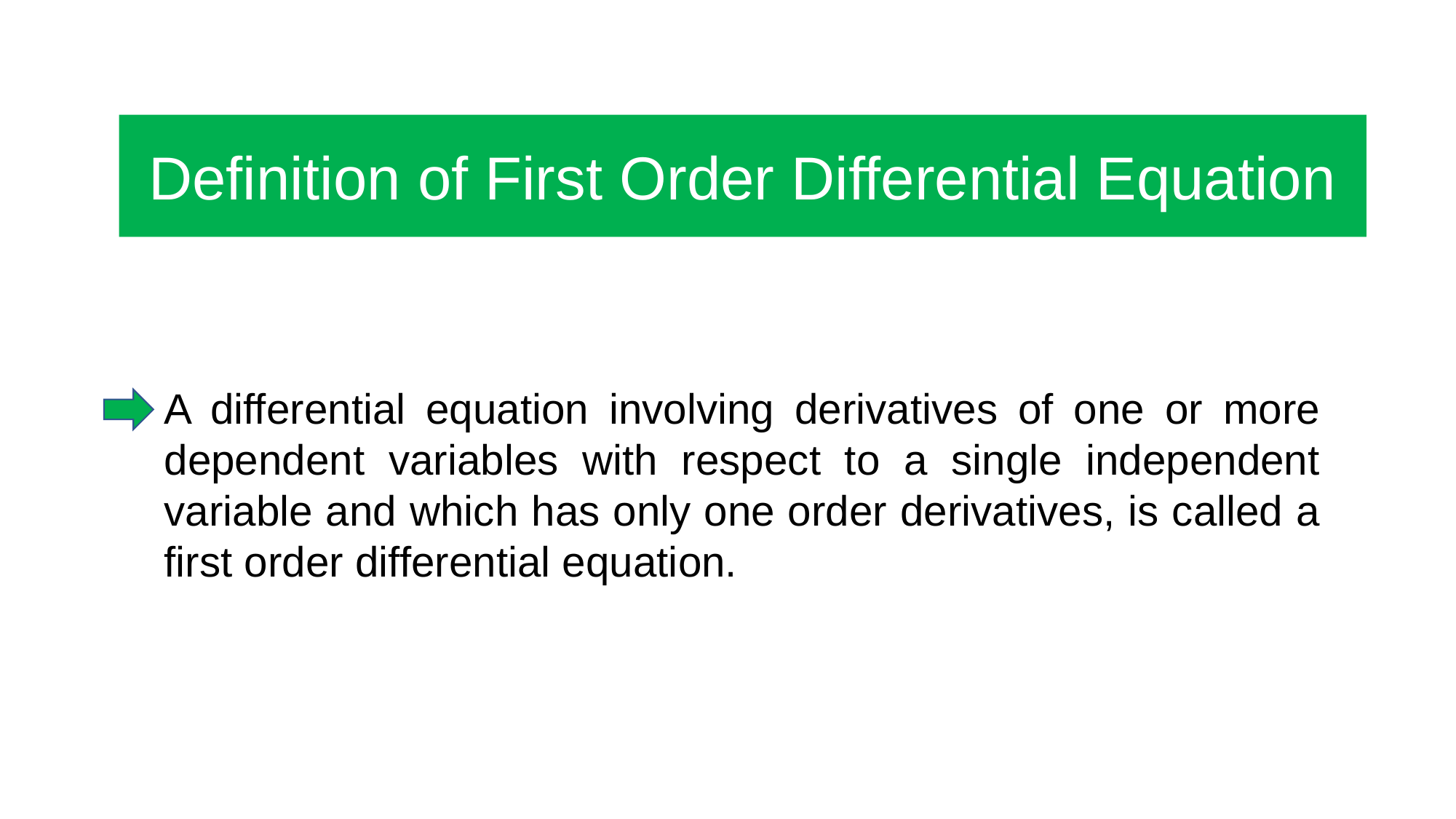

Definition of First Order Differential Equation
A differential equation involving derivatives of one or more dependent variables with respect to a single independent variable and which has only one order derivatives, is called a first order differential equation.